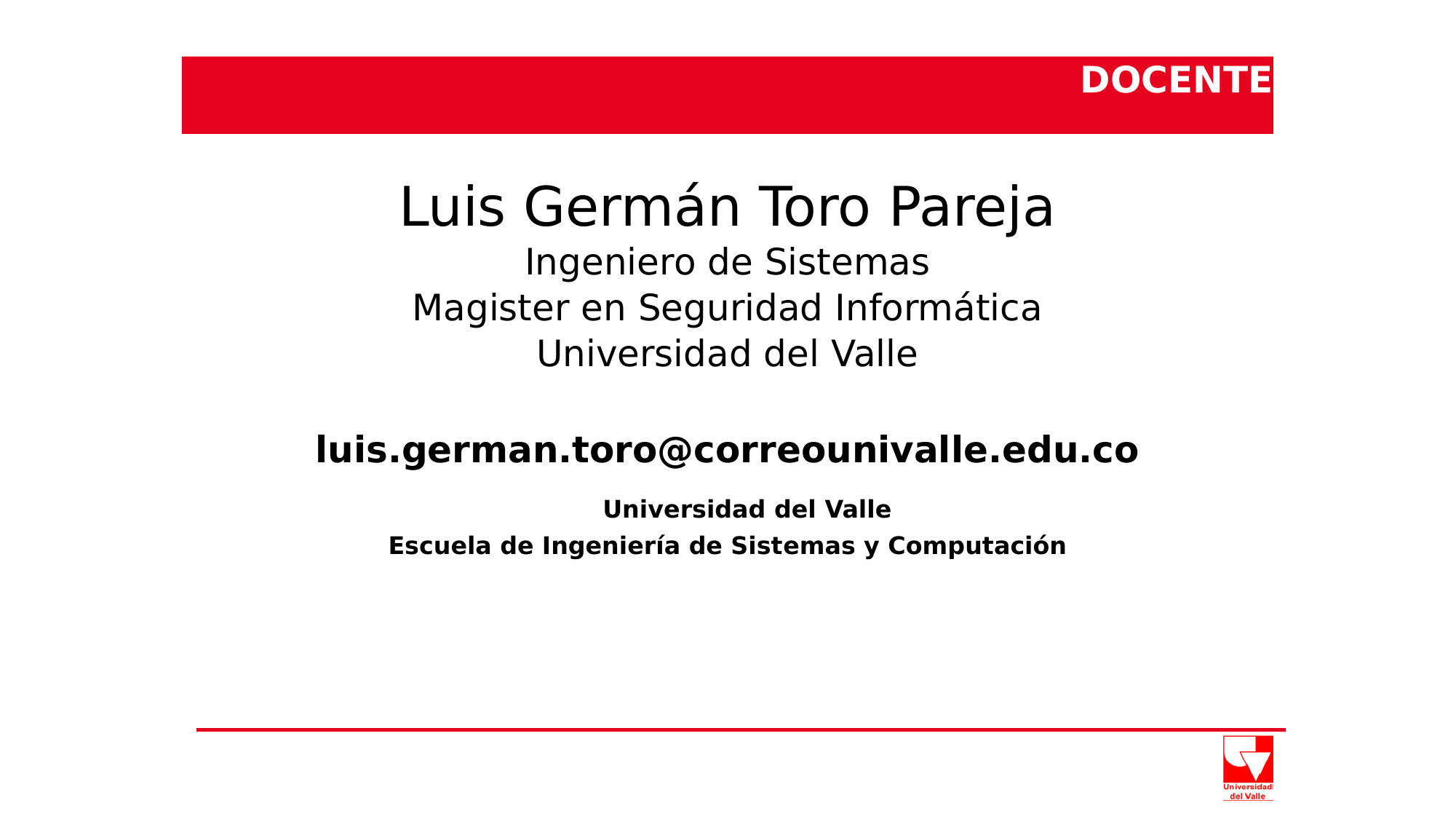

DOCENTE
# Luis Germán Toro Pareja Ingeniero de Sistemas Magister en Seguridad Informática Universidad del Valle
luis.german.toro@correounivalle.edu.co

                         Universidad del Valle
Escuela de Ingeniería de Sistemas y Computación